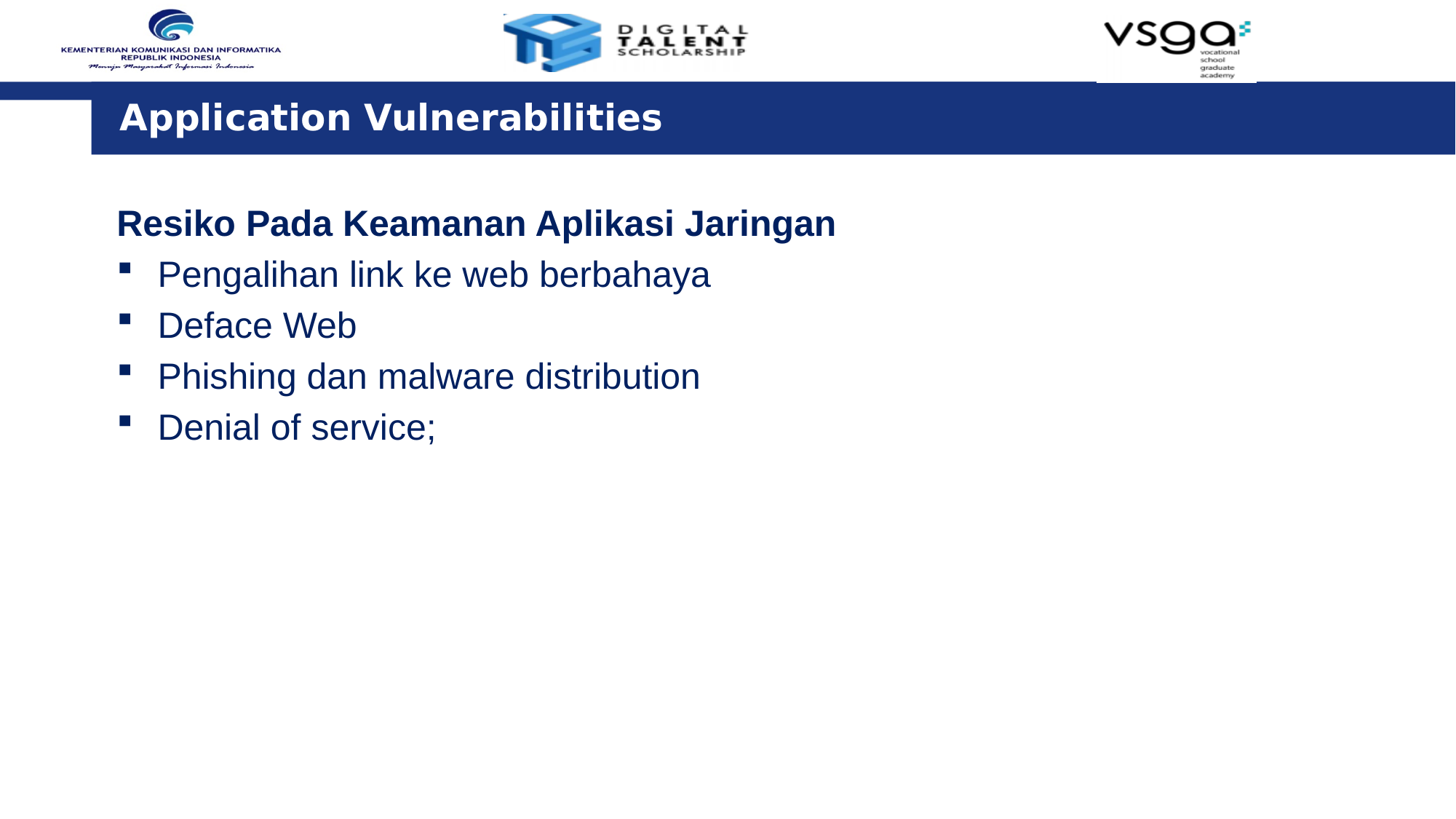

Application Vulnerabilities
Resiko Pada Keamanan Aplikasi Jaringan
Pengalihan link ke web berbahaya
Deface Web
Phishing dan malware distribution
Denial of service;